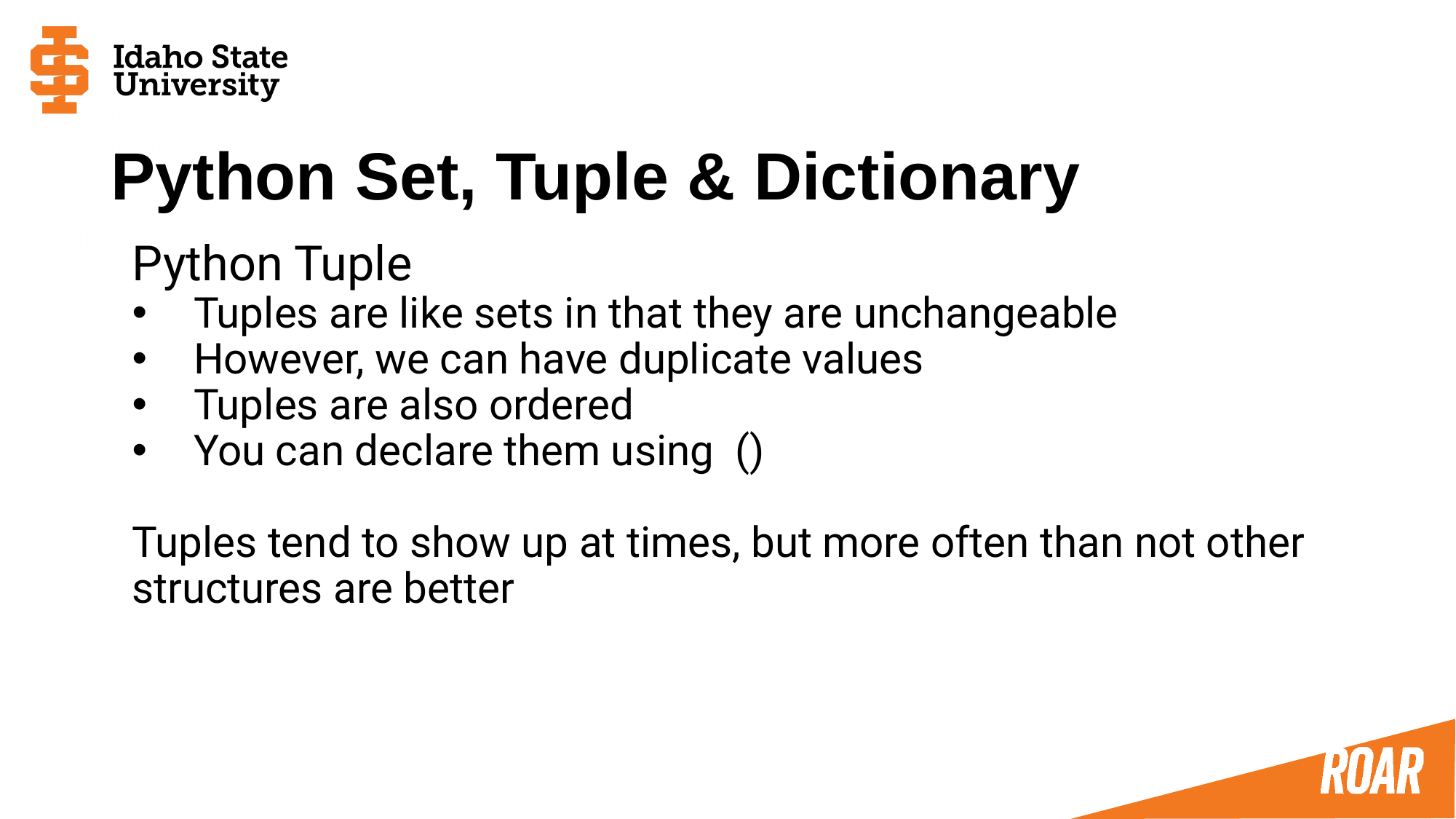

# Python Set, Tuple & Dictionary
Python Tuple
Tuples are like sets in that they are unchangeable
However, we can have duplicate values
Tuples are also ordered
You can declare them using  ()

Tuples tend to show up at times, but more often than not other structures are better